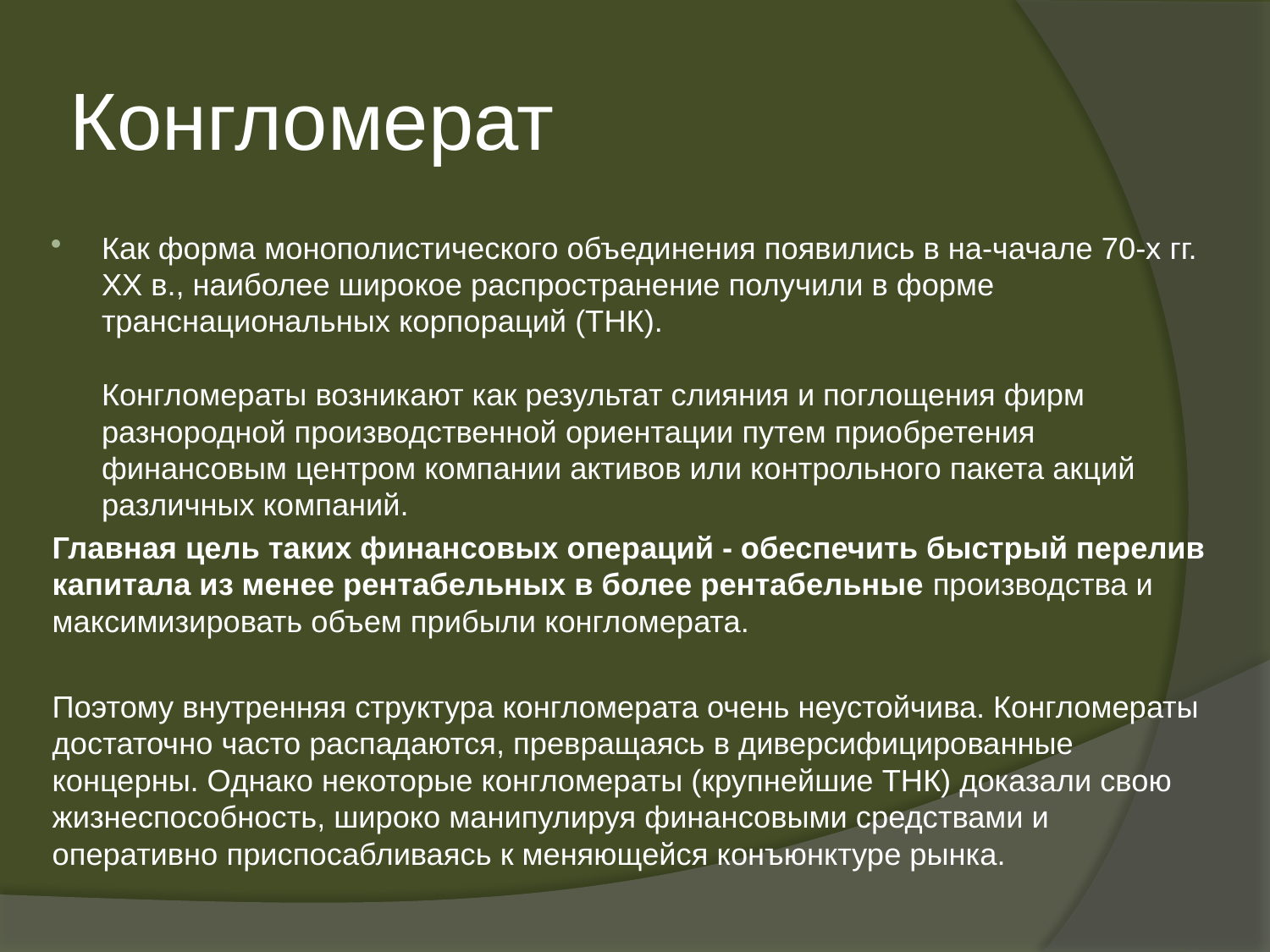

# Конгломерат
Как форма монополистического объединения появились в на-чачале 70-х гг. XX в., наиболее широкое распространение получили в форме транснациональных корпораций (ТНК).
Конгломераты возникают как результат слияния и поглощения фирм разнородной производственной ориентации путем приобретения финансовым центром компании активов или контрольного пакета акций различных компаний.
Главная цель таких финансовых операций - обеспечить быстрый перелив капитала из менее рентабельных в более рентабельные производства и максимизировать объем прибыли конгломерата.

Поэтому внутренняя структура конгломерата очень неустойчива. Конгломераты достаточно часто распадаются, превращаясь в диверсифицированные концерны. Однако некоторые конгломераты (крупнейшие ТНК) доказали свою жизнеспособность, широко манипулируя финансовыми средствами и оперативно приспосабливаясь к меняющейся конъюнктуре рынка.